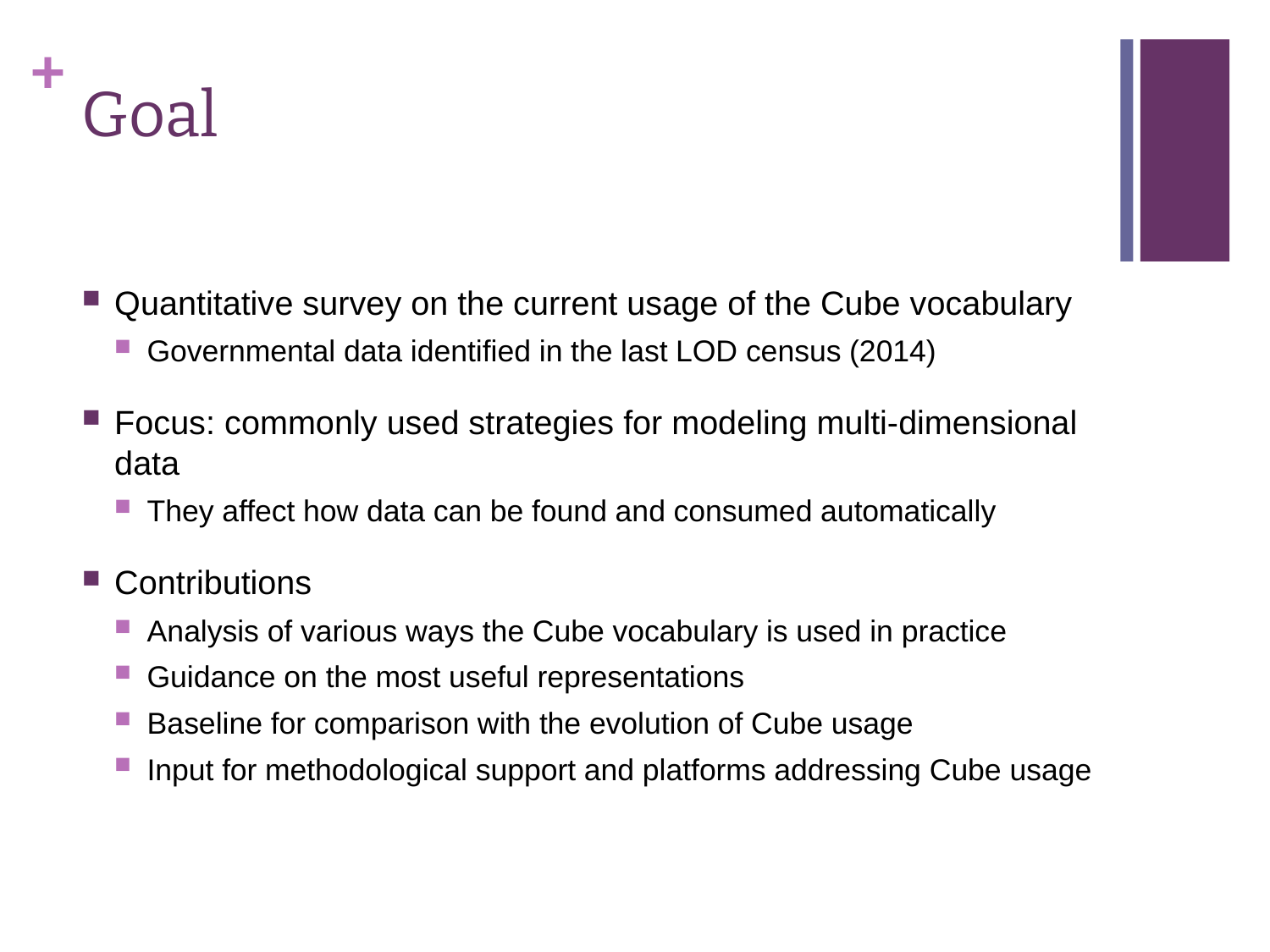

# Goal
Quantitative survey on the current usage of the Cube vocabulary
Governmental data identified in the last LOD census (2014)
Focus: commonly used strategies for modeling multi-dimensional data
They affect how data can be found and consumed automatically
Contributions
Analysis of various ways the Cube vocabulary is used in practice
Guidance on the most useful representations
Baseline for comparison with the evolution of Cube usage
Input for methodological support and platforms addressing Cube usage